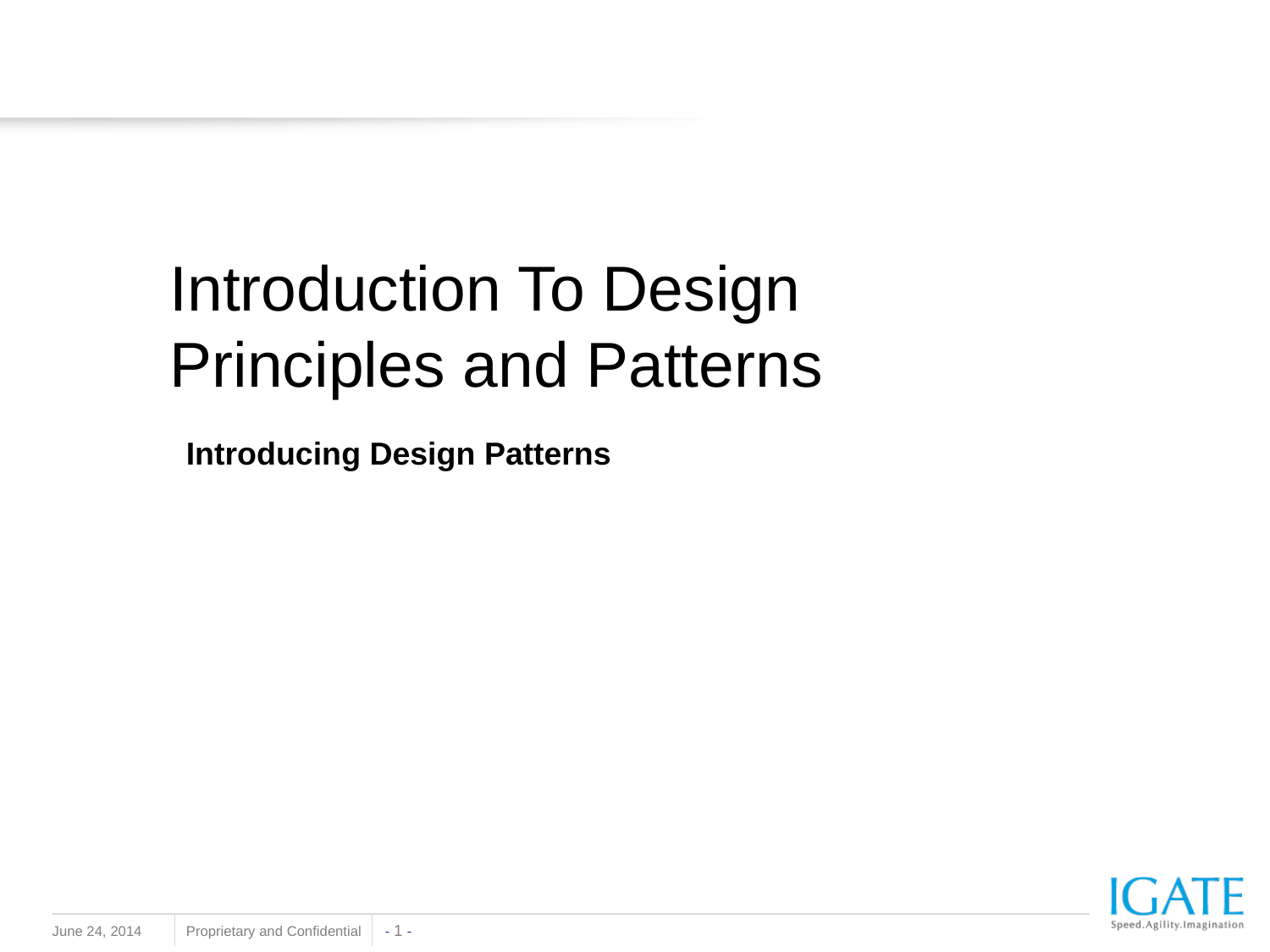

# Introduction To Design Principles and Patterns
Introducing Design Patterns